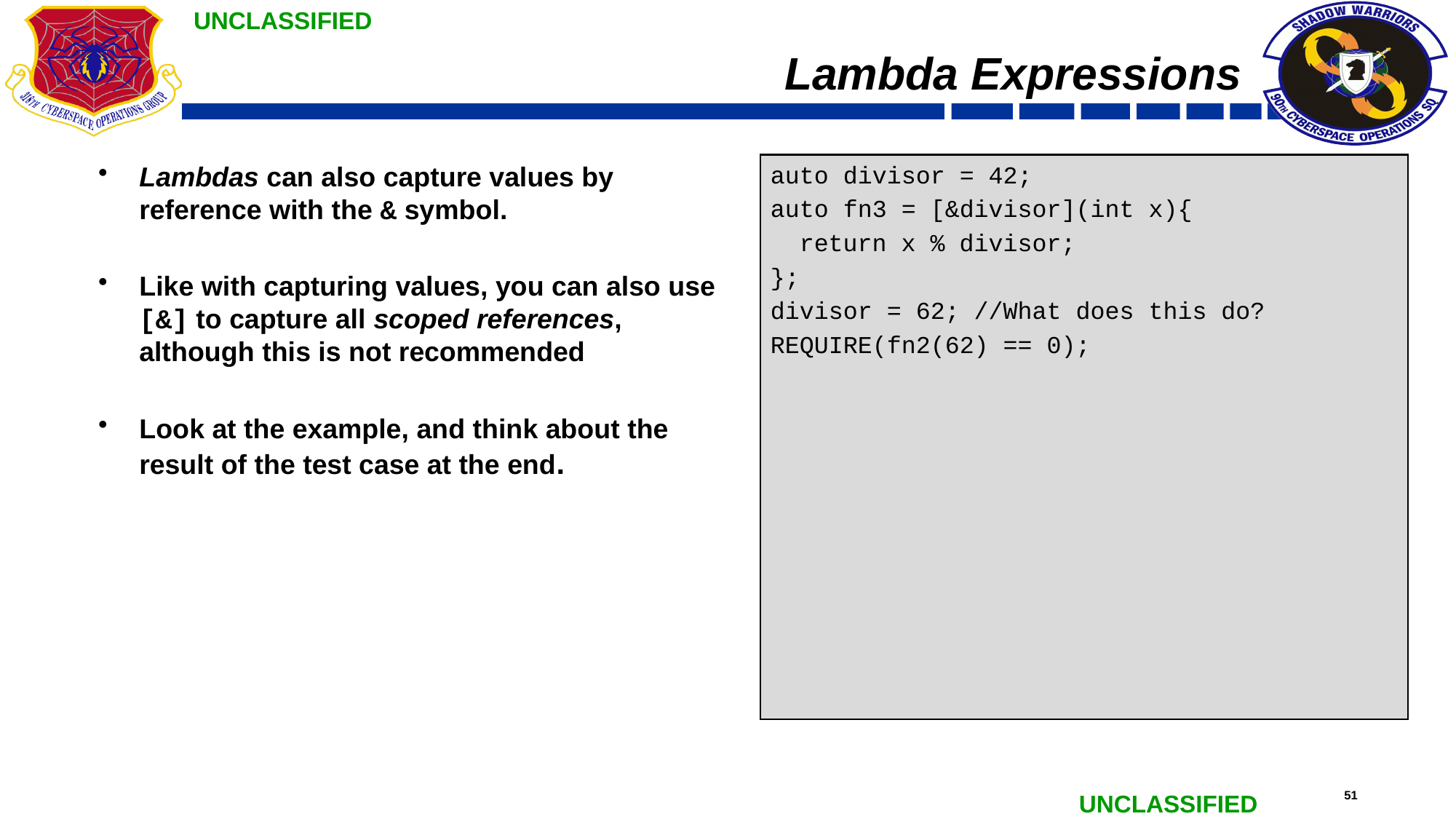

# Lambda Expressions
Lambdas can also capture values by reference with the & symbol.

Like with capturing values, you can also use [&] to capture all scoped references, although this is not recommended

Look at the example, and think about the result of the test case at the end.
auto divisor = 42;
auto fn3 = [&divisor](int x){
  return x % divisor;
};
divisor = 62; //What does this do?
REQUIRE(fn2(62) == 0);